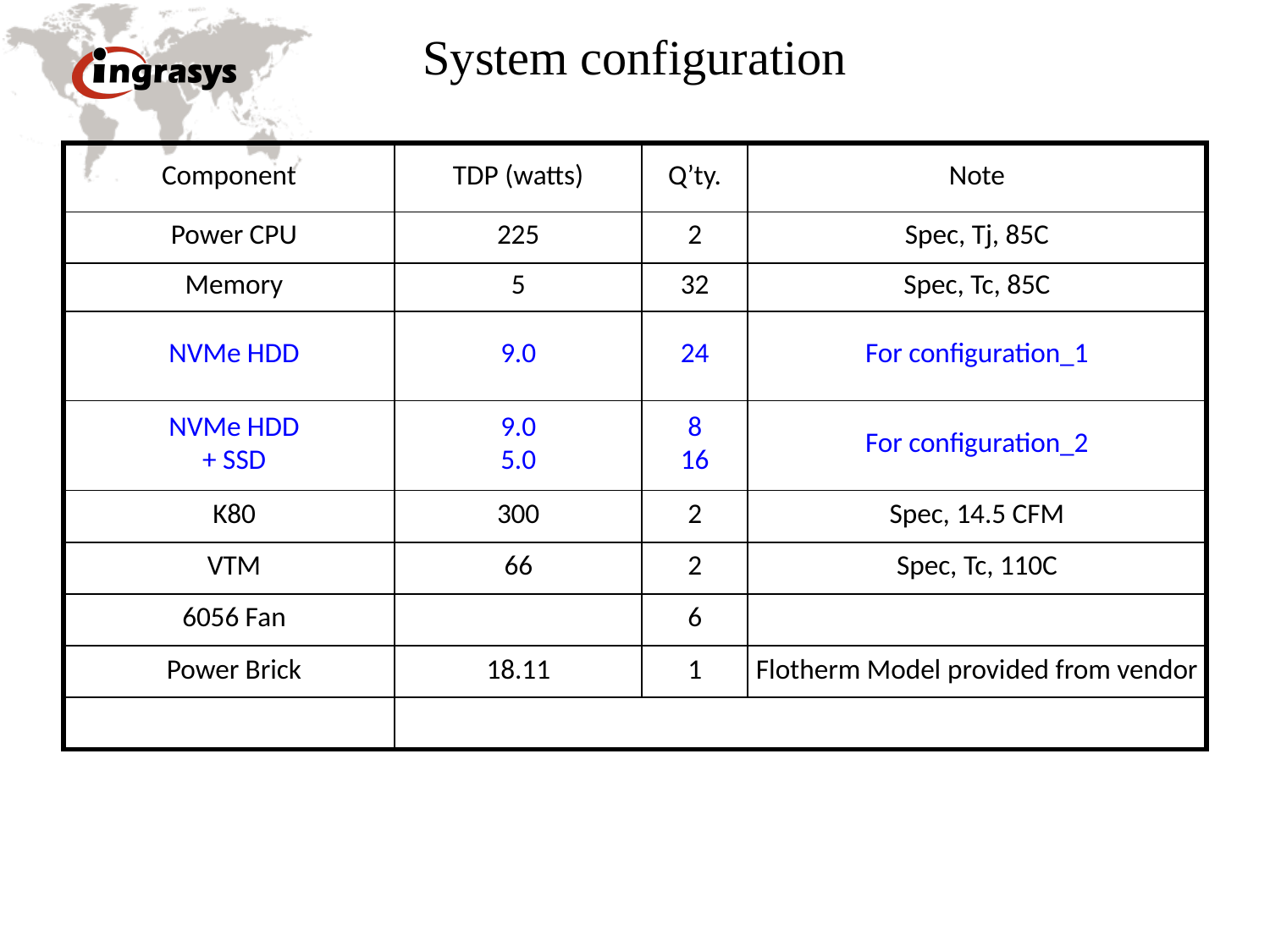

System configuration
| Component | TDP (watts) | Q’ty. | Note |
| --- | --- | --- | --- |
| Power CPU | 225 | 2 | Spec, Tj, 85C |
| Memory | 5 | 32 | Spec, Tc, 85C |
| NVMe HDD | 9.0 | 24 | For configuration\_1 |
| NVMe HDD + SSD | 9.0 5.0 | 8 16 | For configuration\_2 |
| K80 | 300 | 2 | Spec, 14.5 CFM |
| VTM | 66 | 2 | Spec, Tc, 110C |
| 6056 Fan |  | 6 |  |
| Power Brick | 18.11 | 1 | Flotherm Model provided from vendor |
|  |  |  |  |